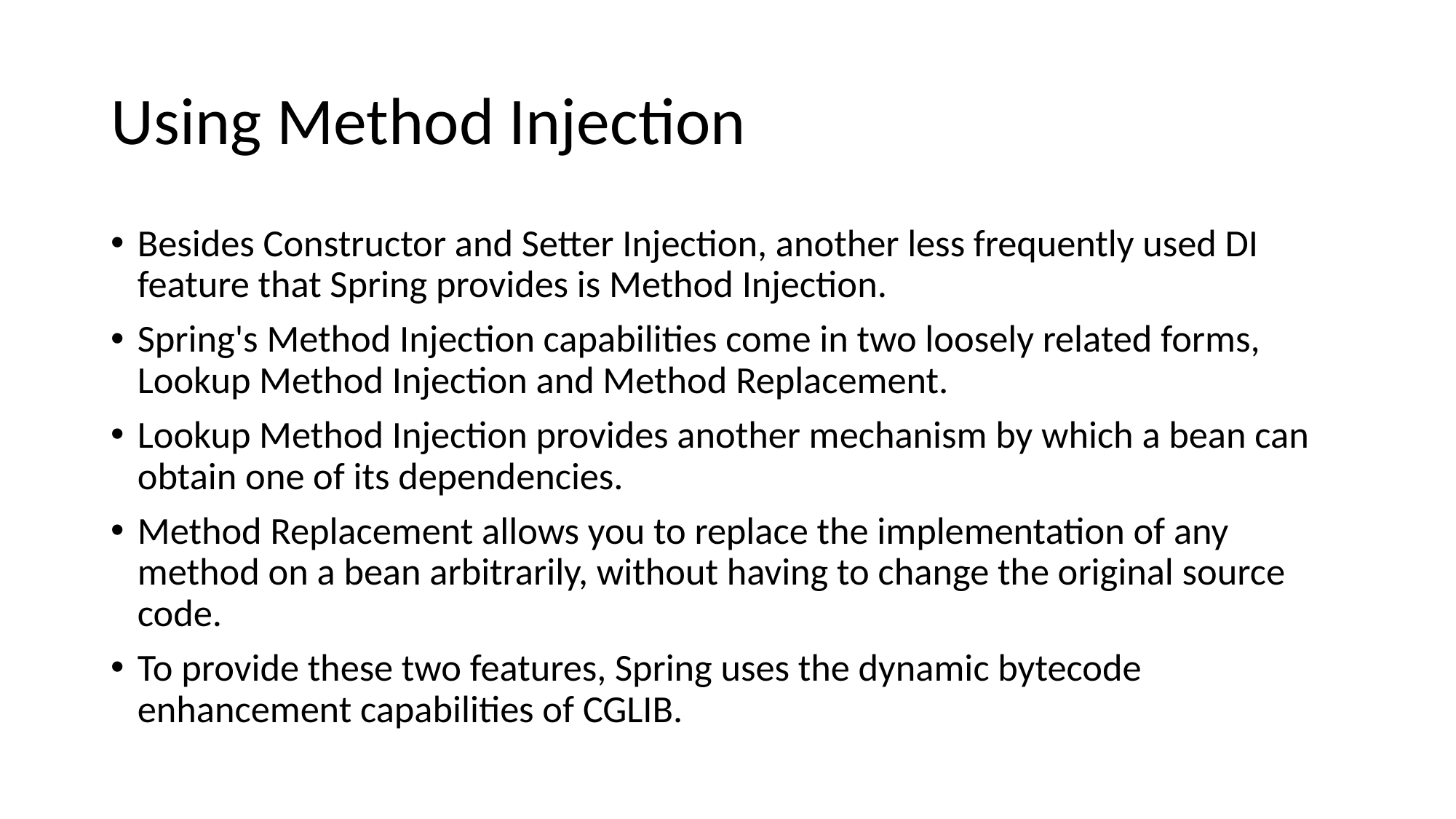

# Using Method Injection
Besides Constructor and Setter Injection, another less frequently used DI feature that Spring provides is Method Injection.
Spring's Method Injection capabilities come in two loosely related forms, Lookup Method Injection and Method Replacement.
Lookup Method Injection provides another mechanism by which a bean can obtain one of its dependencies.
Method Replacement allows you to replace the implementation of any method on a bean arbitrarily, without having to change the original source code.
To provide these two features, Spring uses the dynamic bytecode enhancement capabilities of CGLIB.